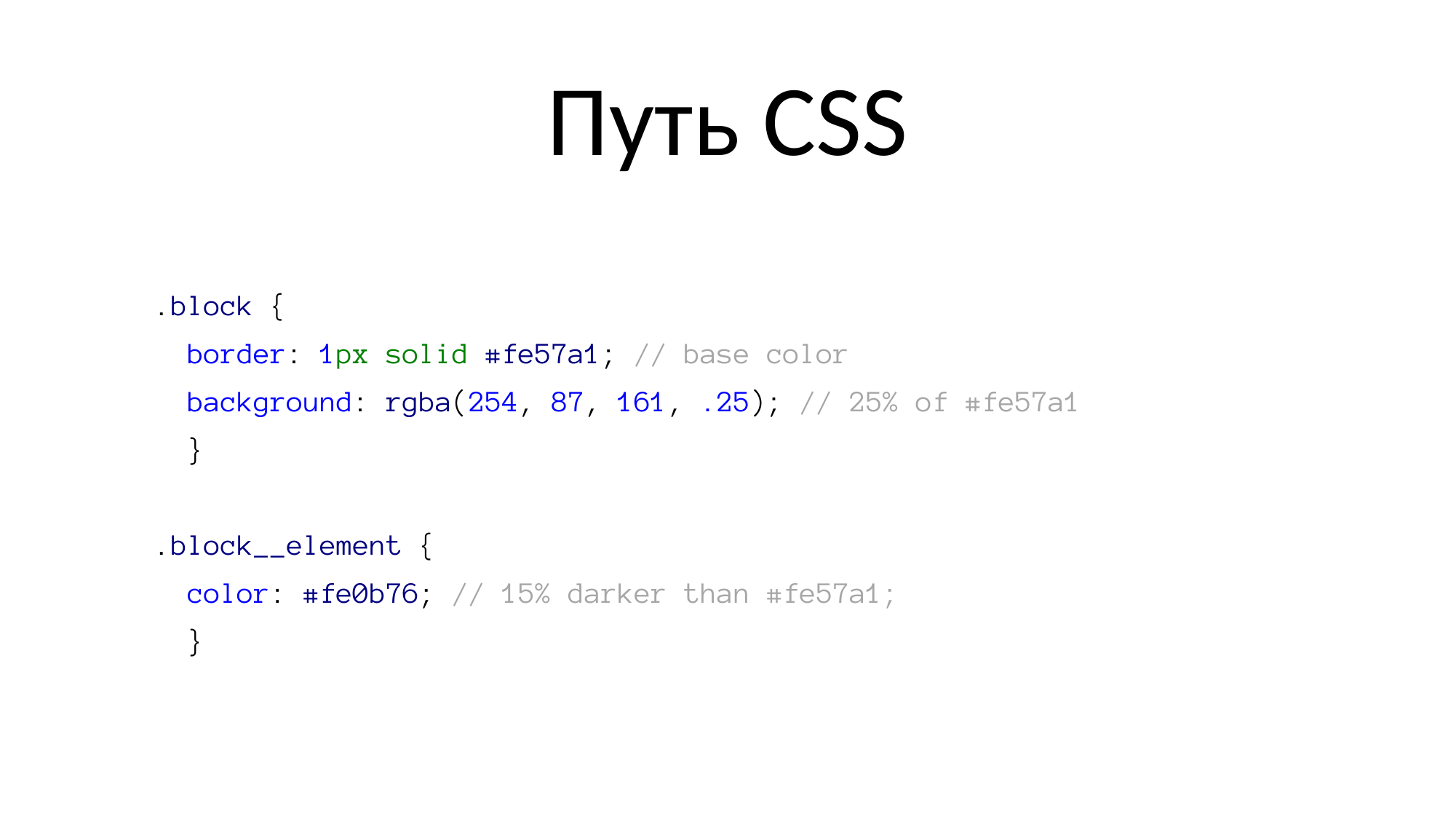

# Путь CSS
.block {
  border: 1px solid #fe57a1; // base color
  background: rgba(254, 87, 161, .25); // 25% of #fe57a1
  }

.block__element {
  color: #fe0b76; // 15% darker than #fe57a1;
  }